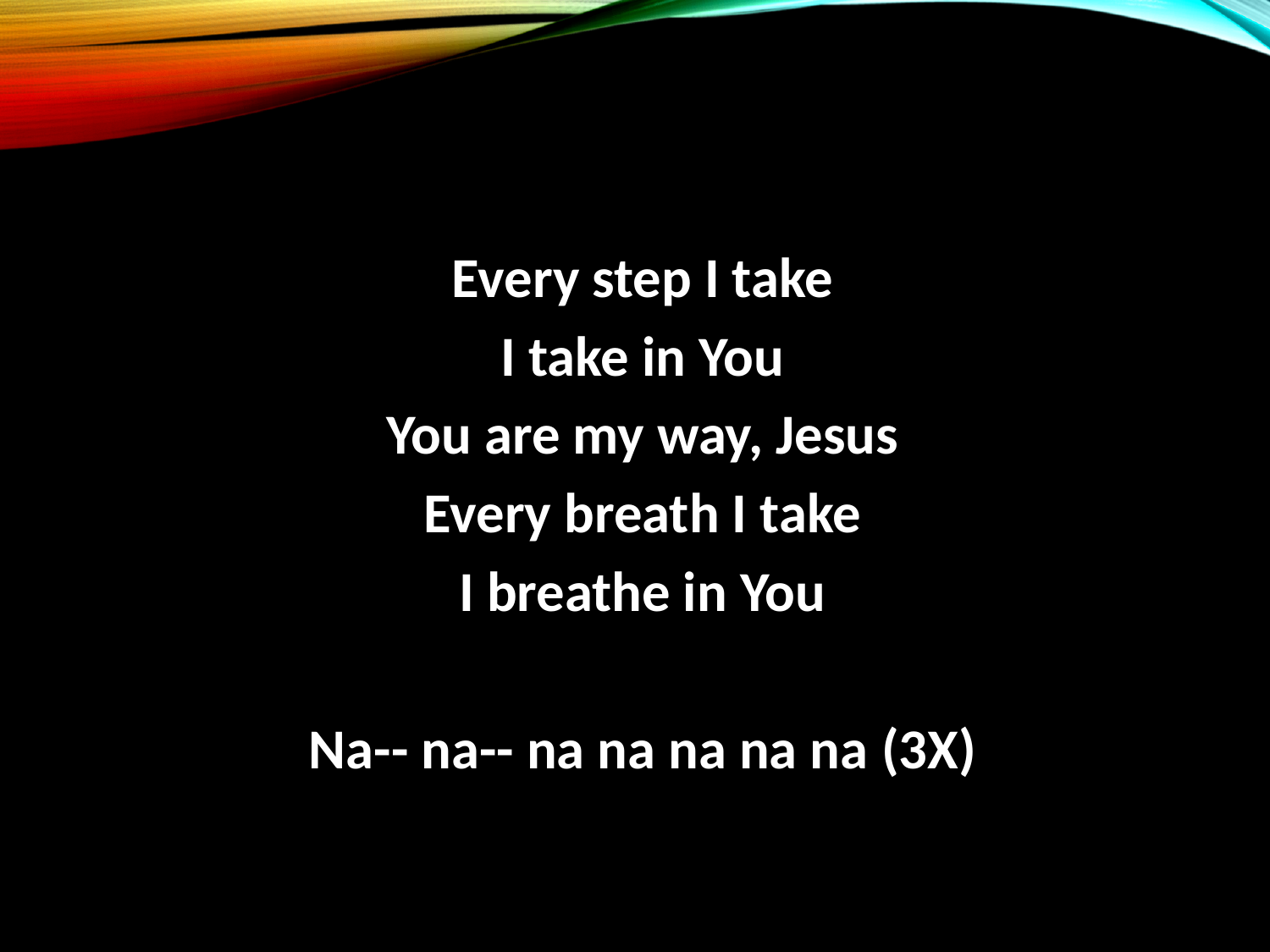

Every step I take
I take in You
You are my way, Jesus
Every breath I take
I breathe in You

Na-- na-- na na na na na (3X)